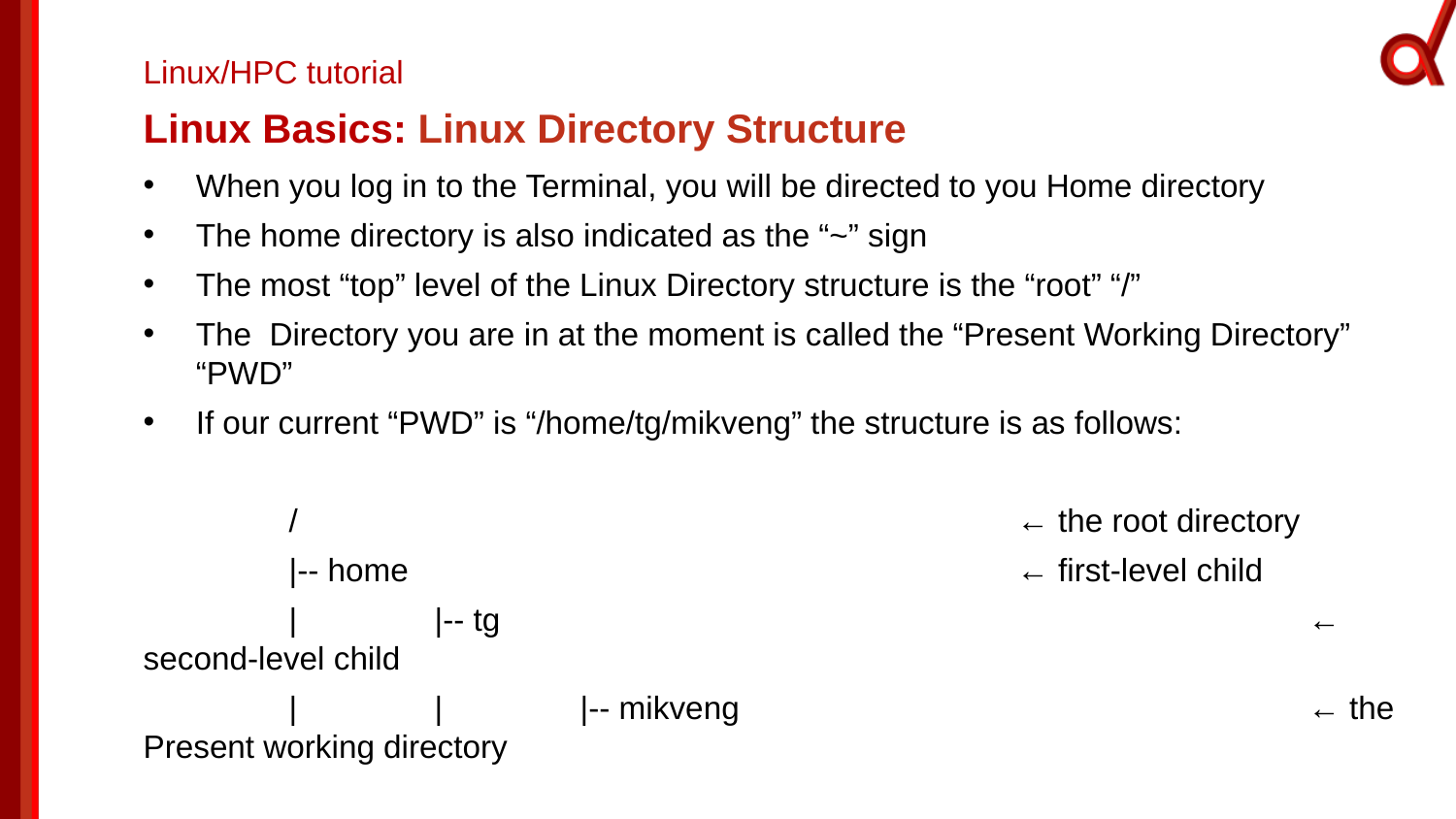

# Linux/HPC tutorial
Linux Basics: Linux Directory Structure
When you log in to the Terminal, you will be directed to you Home directory
The home directory is also indicated as the “~” sign
The most “top” level of the Linux Directory structure is the “root” “/”
The  Directory you are in at the moment is called the “Present Working Directory” “PWD”
If our current “PWD” is “/home/tg/mikveng” the structure is as follows:

	/					← the root directory
	|-- home					← first-level child
	|	|-- tg						← second-level child
	|	|	|-- mikveng				← the Present working directory

The Present Working Directory is always an absolute path. (from the Root)